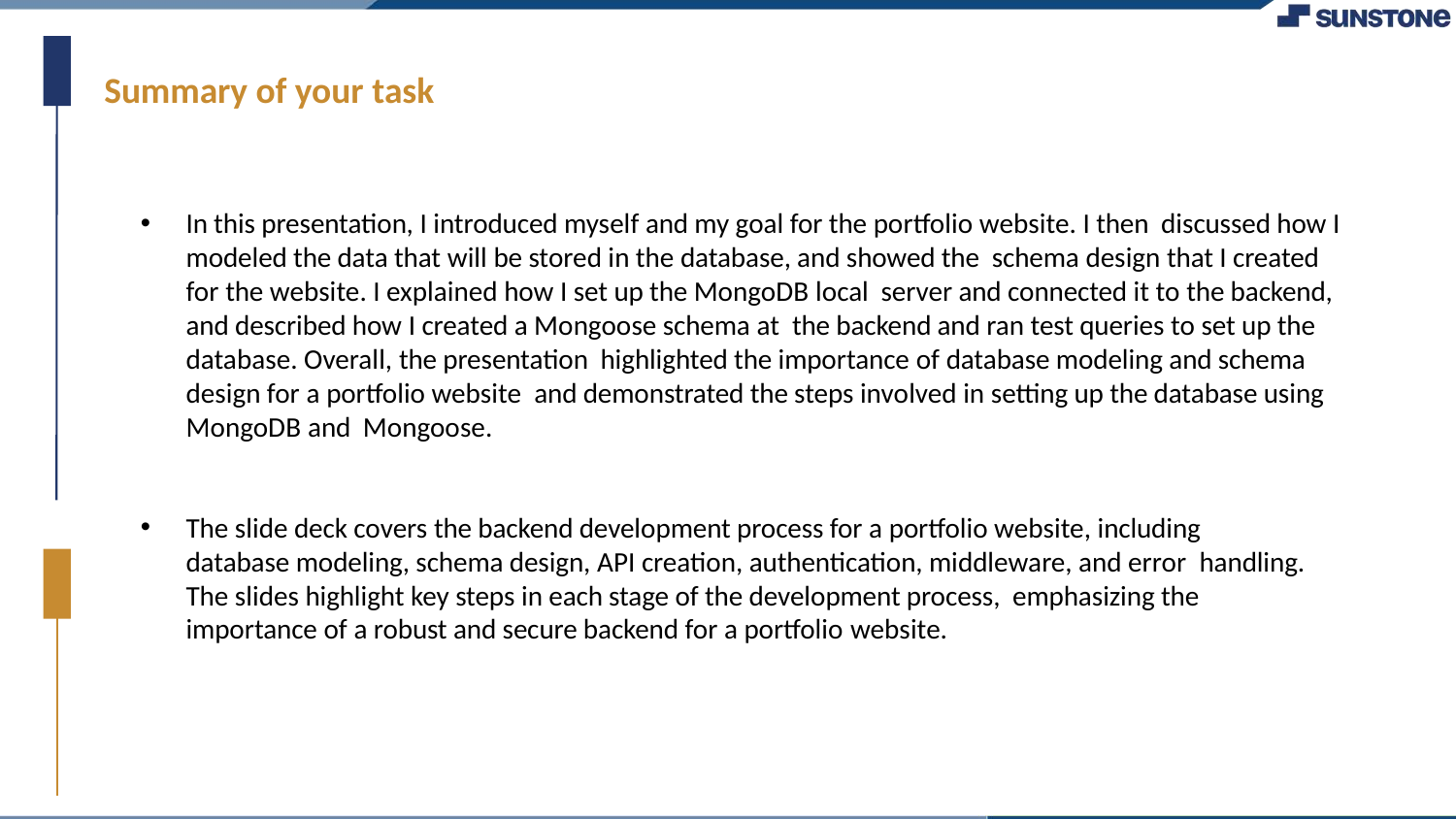

# Summary of your task
In this presentation, I introduced myself and my goal for the portfolio website. I then  discussed how I modeled the data that will be stored in the database, and showed the  schema design that I created for the website. I explained how I set up the MongoDB local  server and connected it to the backend, and described how I created a Mongoose schema at  the backend and ran test queries to set up the database. Overall, the presentation  highlighted the importance of database modeling and schema design for a portfolio website  and demonstrated the steps involved in setting up the database using MongoDB and  Mongoose.

The slide deck covers the backend development process for a portfolio website, including  database modeling, schema design, API creation, authentication, middleware, and error  handling. The slides highlight key steps in each stage of the development process,  emphasizing the importance of a robust and secure backend for a portfolio website.